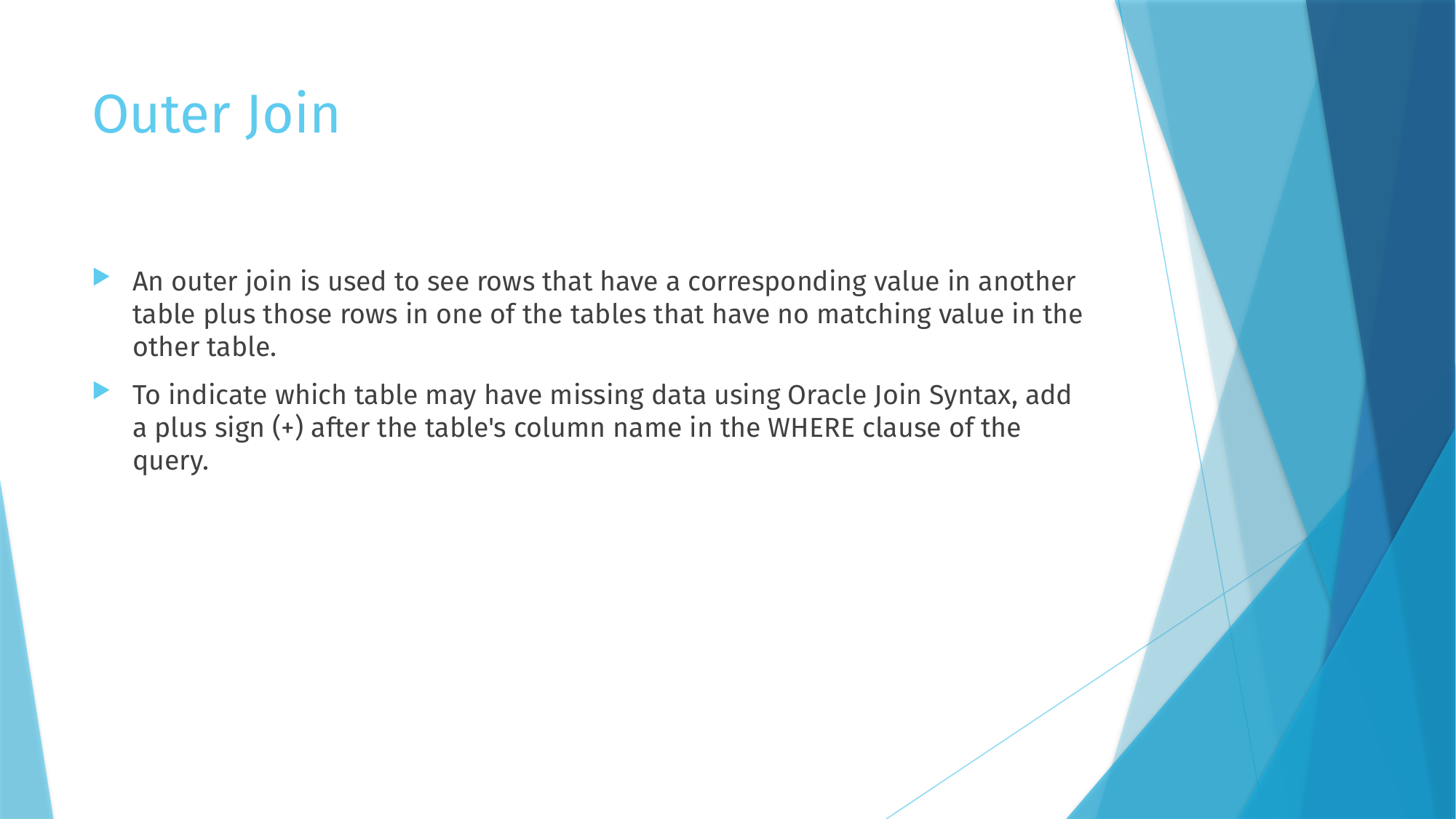

# Outer Join
An outer join is used to see rows that have a corresponding value in another table plus those rows in one of the tables that have no matching value in the other table.
To indicate which table may have missing data using Oracle Join Syntax, add a plus sign (+) after the table's column name in the WHERE clause of the query.